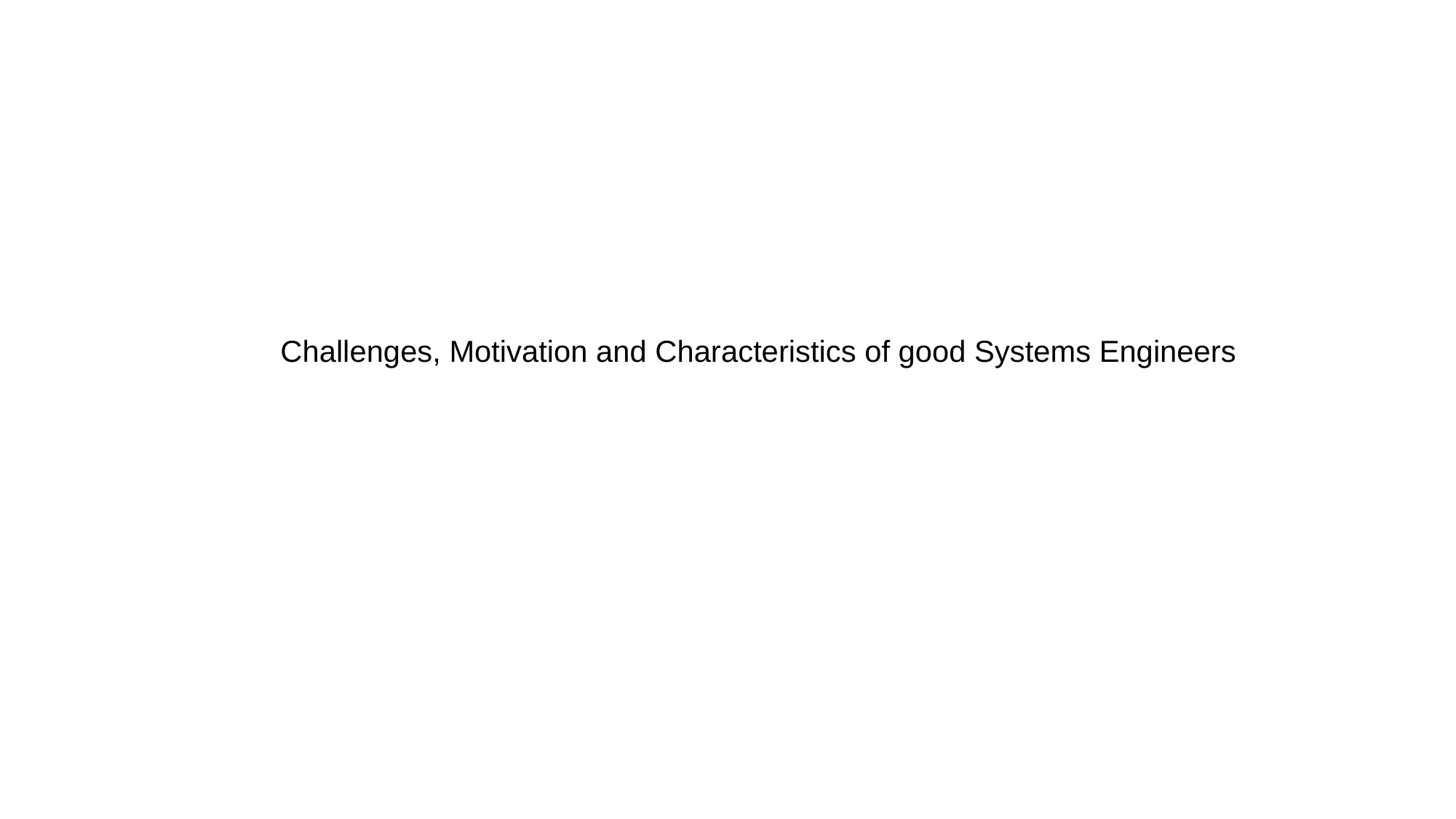

Challenges, Motivation and Characteristics of good Systems Engineers